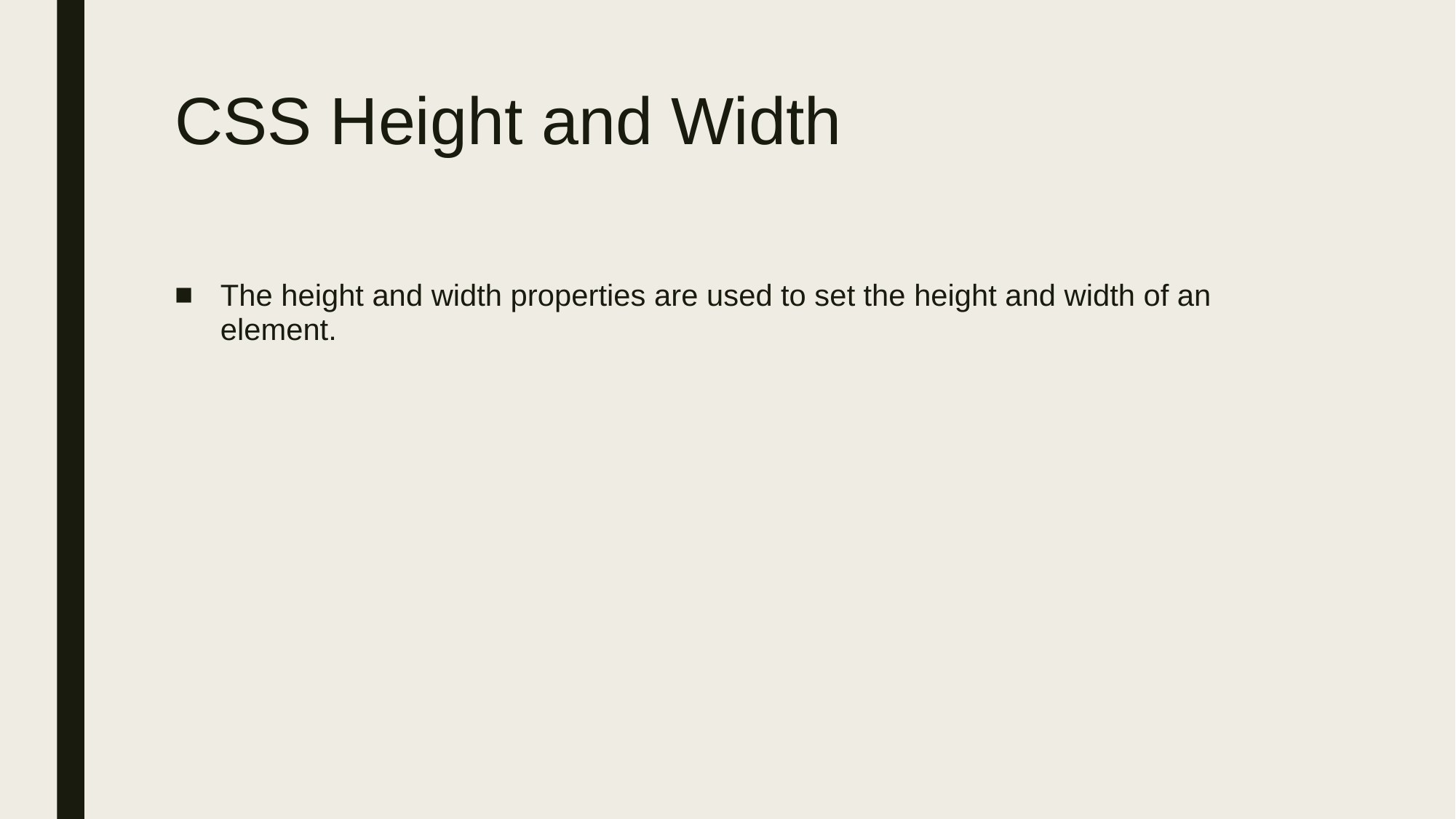

# CSS Height and Width
The height and width properties are used to set the height and width of an element.